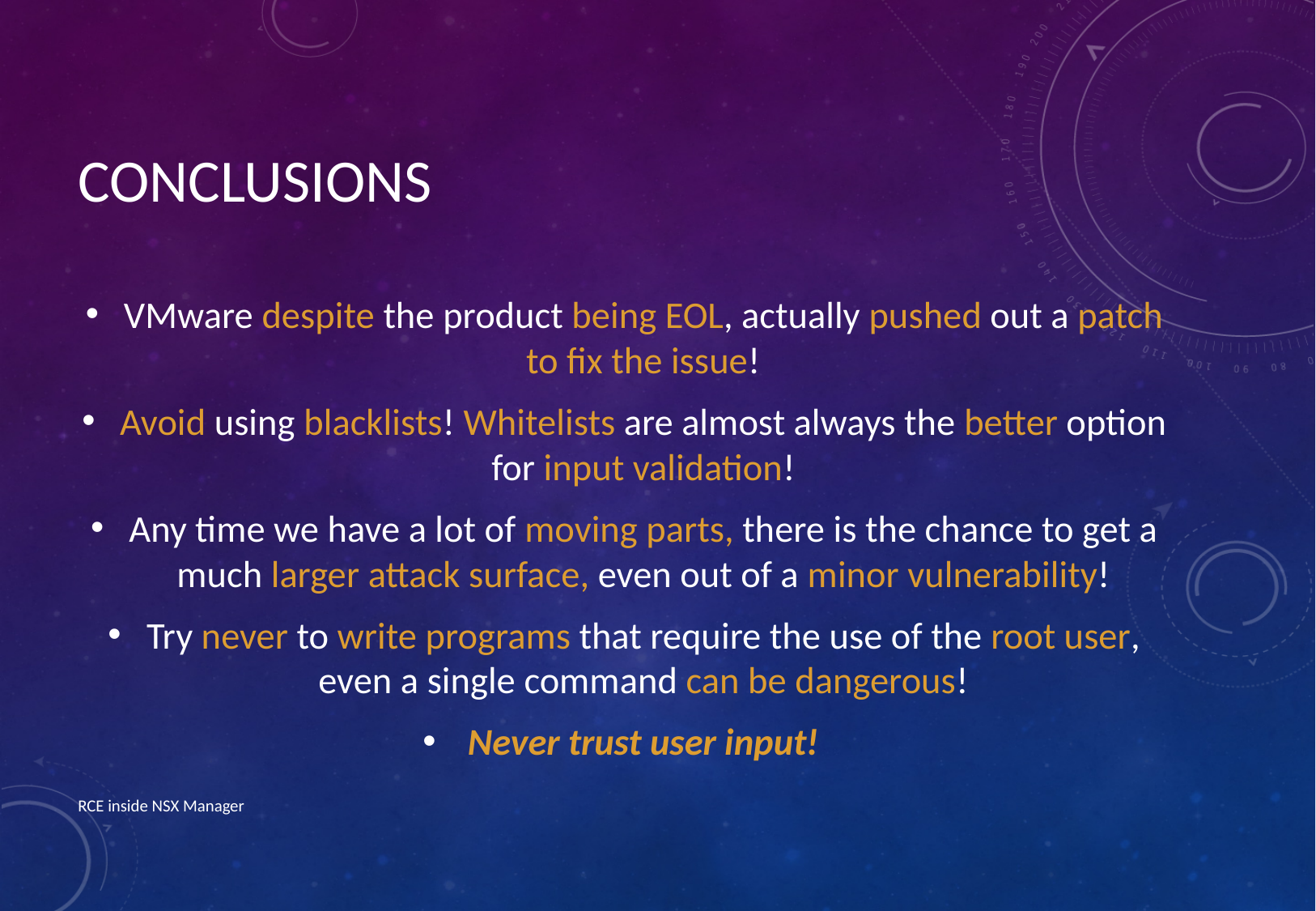

# Conclusions
VMware despite the product being EOL, actually pushed out a patch to fix the issue!
Avoid using blacklists! Whitelists are almost always the better option for input validation!
Any time we have a lot of moving parts, there is the chance to get a much larger attack surface, even out of a minor vulnerability!
Try never to write programs that require the use of the root user, even a single command can be dangerous!
Never trust user input!
RCE inside NSX Manager